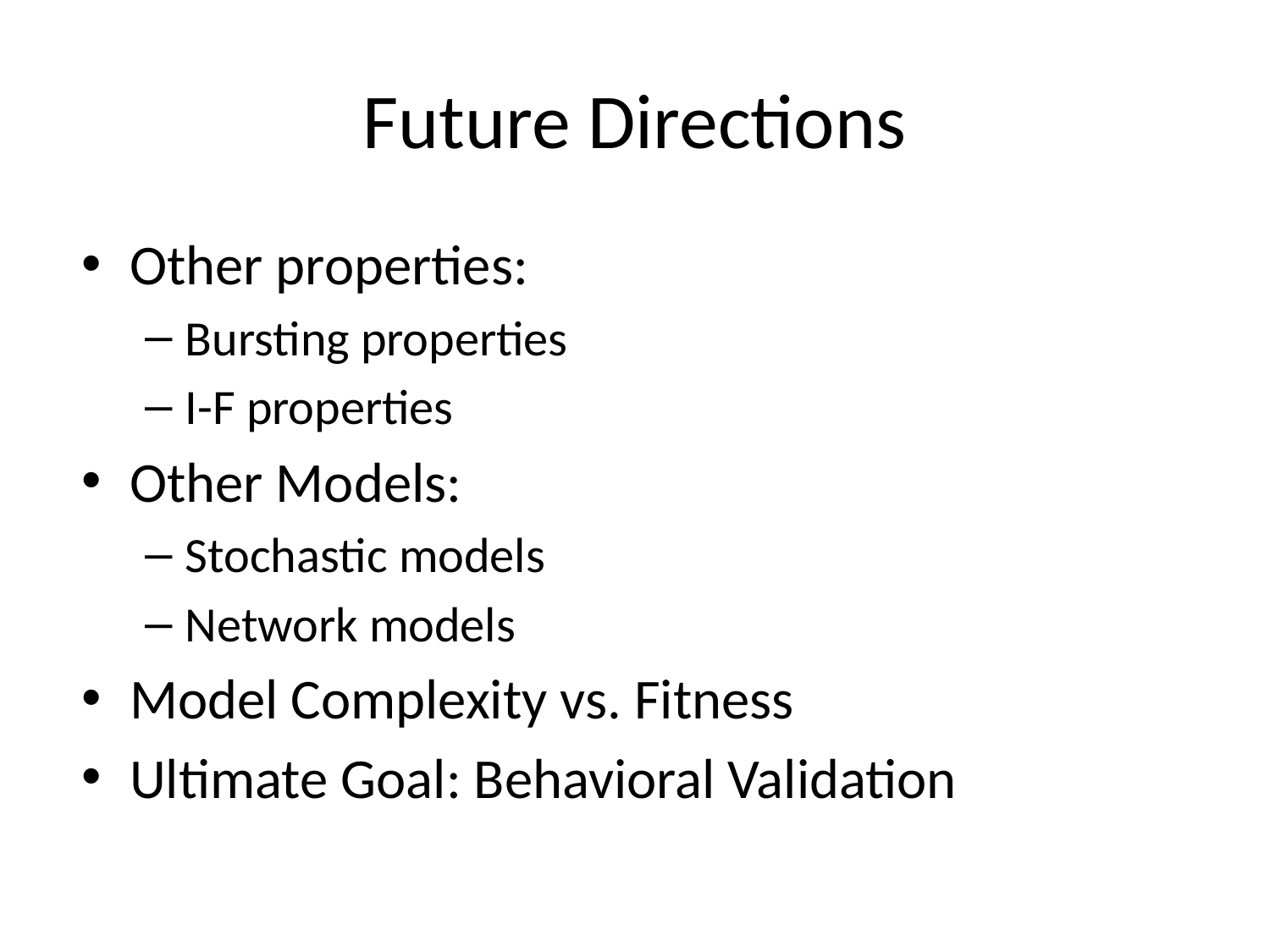

# Future Directions
Other properties:
Bursting properties
I-F properties
Other Models:
Stochastic models
Network models
Model Complexity vs. Fitness
Ultimate Goal: Behavioral Validation